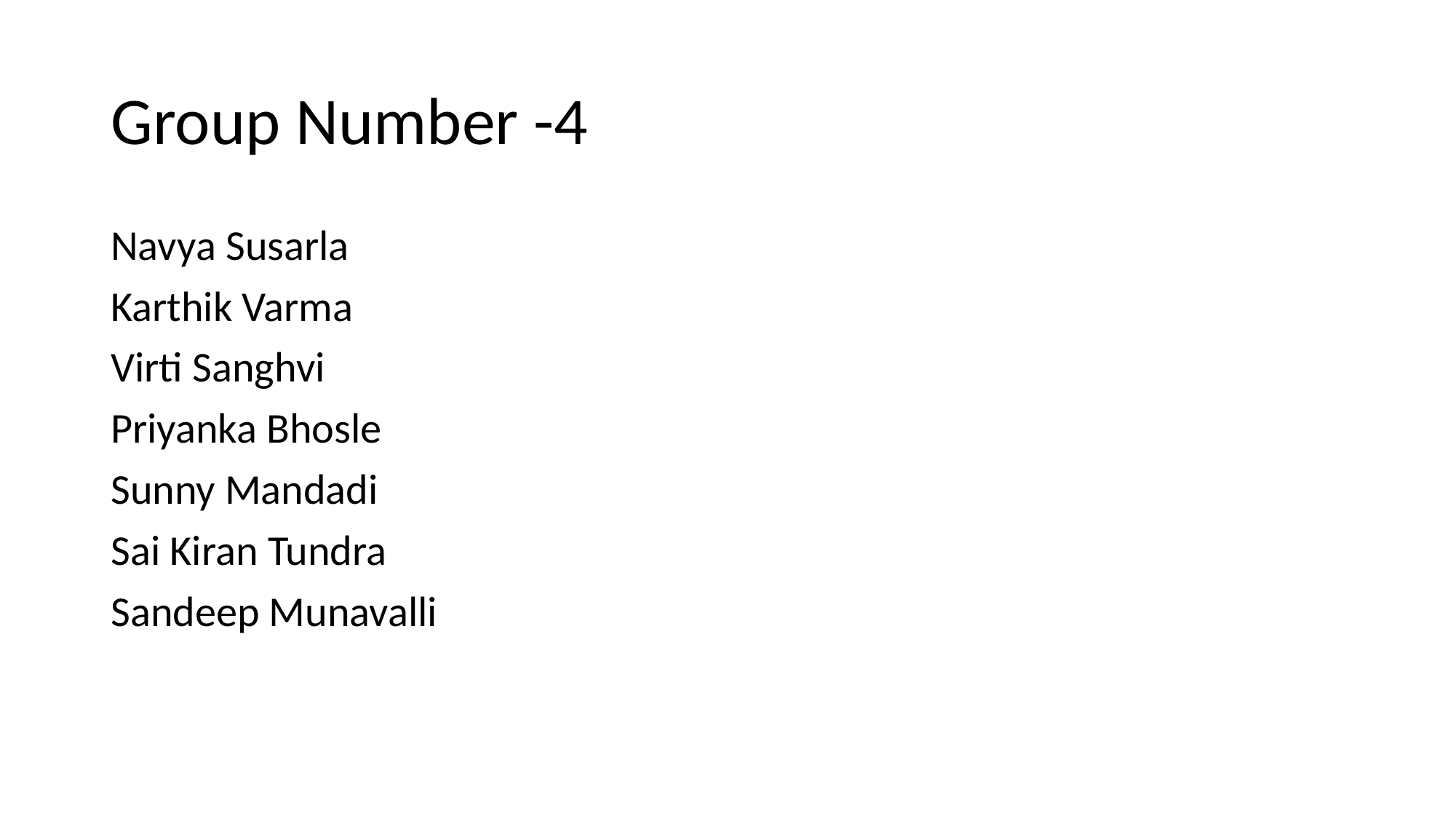

# Group Number -4
Navya Susarla
Karthik Varma
Virti Sanghvi
Priyanka Bhosle
Sunny Mandadi
Sai Kiran Tundra
Sandeep Munavalli